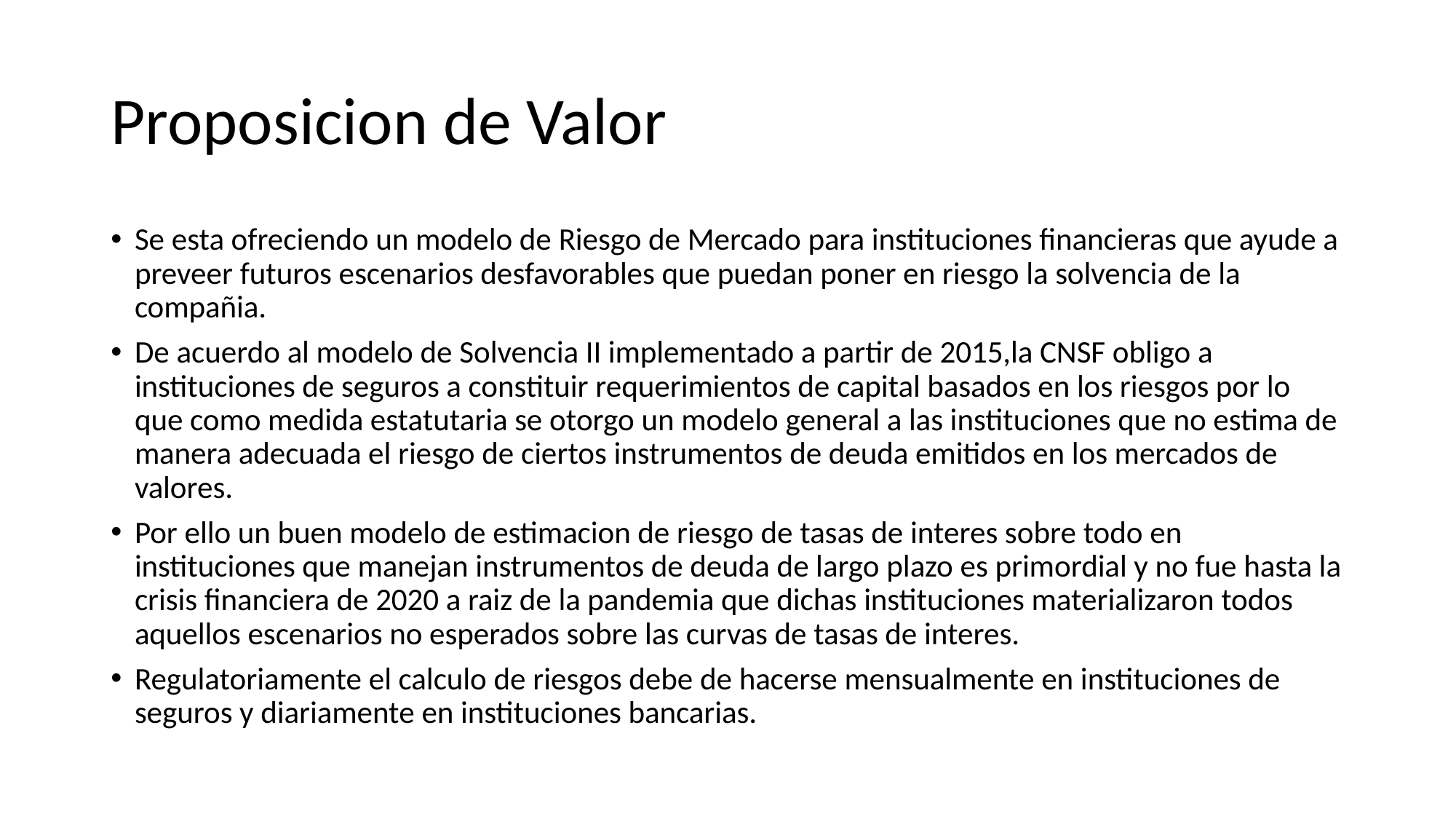

# Proposicion de Valor
Se esta ofreciendo un modelo de Riesgo de Mercado para instituciones financieras que ayude a preveer futuros escenarios desfavorables que puedan poner en riesgo la solvencia de la compañia.
De acuerdo al modelo de Solvencia II implementado a partir de 2015,la CNSF obligo a instituciones de seguros a constituir requerimientos de capital basados en los riesgos por lo que como medida estatutaria se otorgo un modelo general a las instituciones que no estima de manera adecuada el riesgo de ciertos instrumentos de deuda emitidos en los mercados de valores.
Por ello un buen modelo de estimacion de riesgo de tasas de interes sobre todo en instituciones que manejan instrumentos de deuda de largo plazo es primordial y no fue hasta la crisis financiera de 2020 a raiz de la pandemia que dichas instituciones materializaron todos aquellos escenarios no esperados sobre las curvas de tasas de interes.
Regulatoriamente el calculo de riesgos debe de hacerse mensualmente en instituciones de seguros y diariamente en instituciones bancarias.